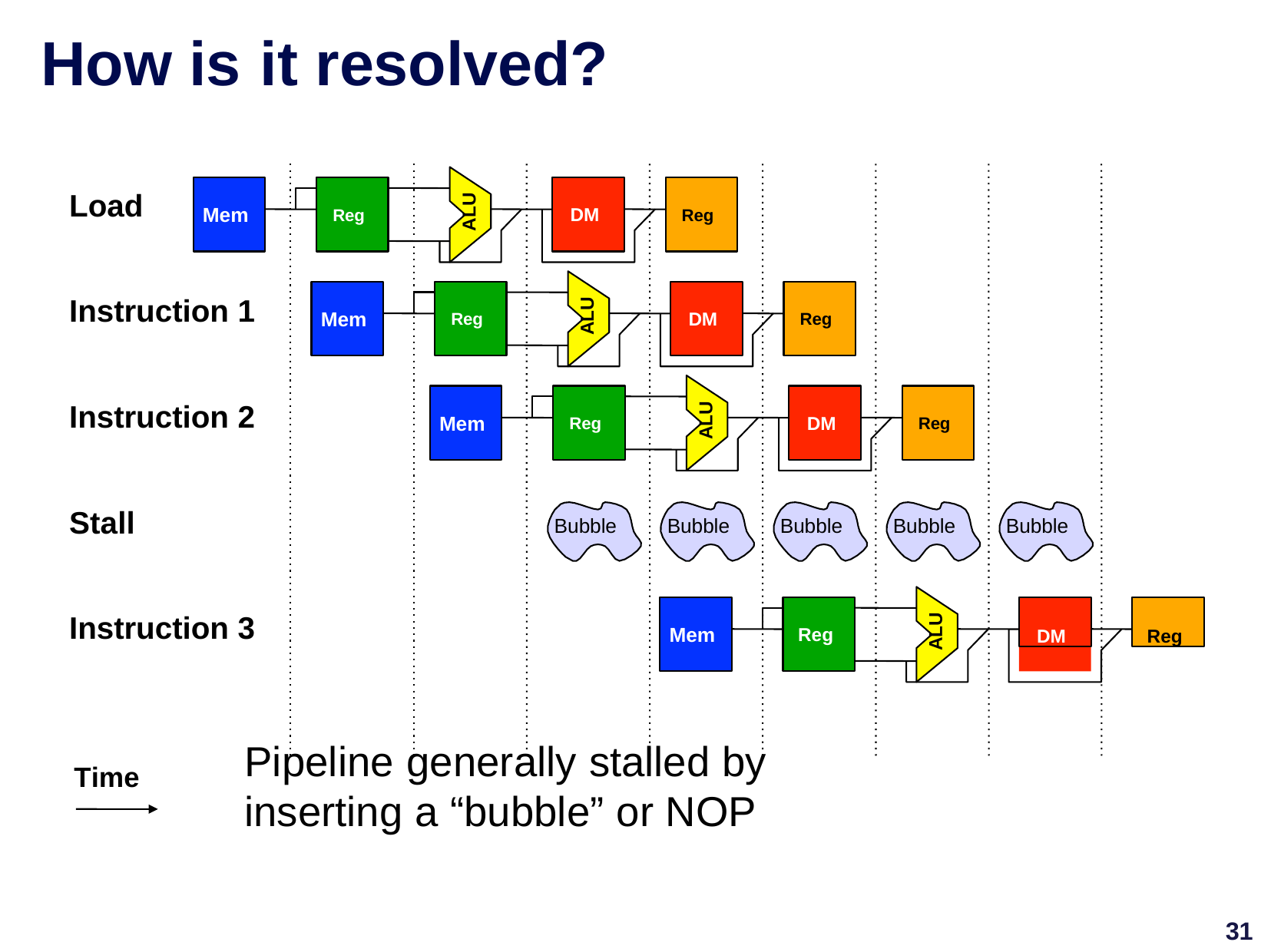

# How is	it resolved?

Load
ALU
Mem
DM
Reg
Reg

Instruction 1
ALU
Mem
DM
Reg
Reg

Instruction 2
ALU
Mem
DM
Reg
Reg

Stall

Bubble
Bubble
Bubble
Bubble
Bubble

DM

Reg

Instruction 3
ALU
Mem
Reg

Pipeline generally stalled by
Time
inserting a “bubble” or NOP

31